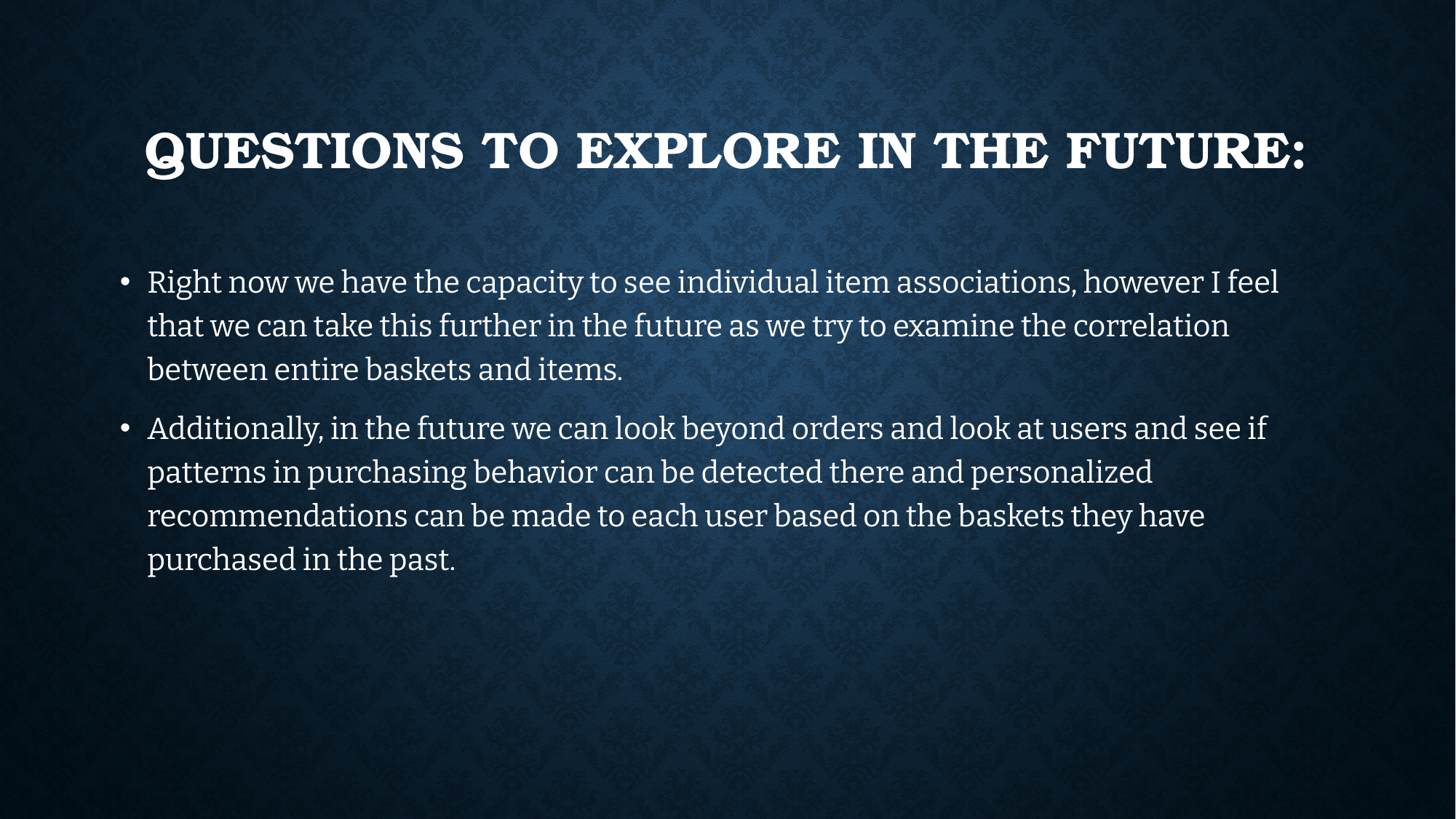

# Questions to Explore in the future:
Right now we have the capacity to see individual item associations, however I feel that we can take this further in the future as we try to examine the correlation between entire baskets and items.
Additionally, in the future we can look beyond orders and look at users and see if patterns in purchasing behavior can be detected there and personalized recommendations can be made to each user based on the baskets they have purchased in the past.